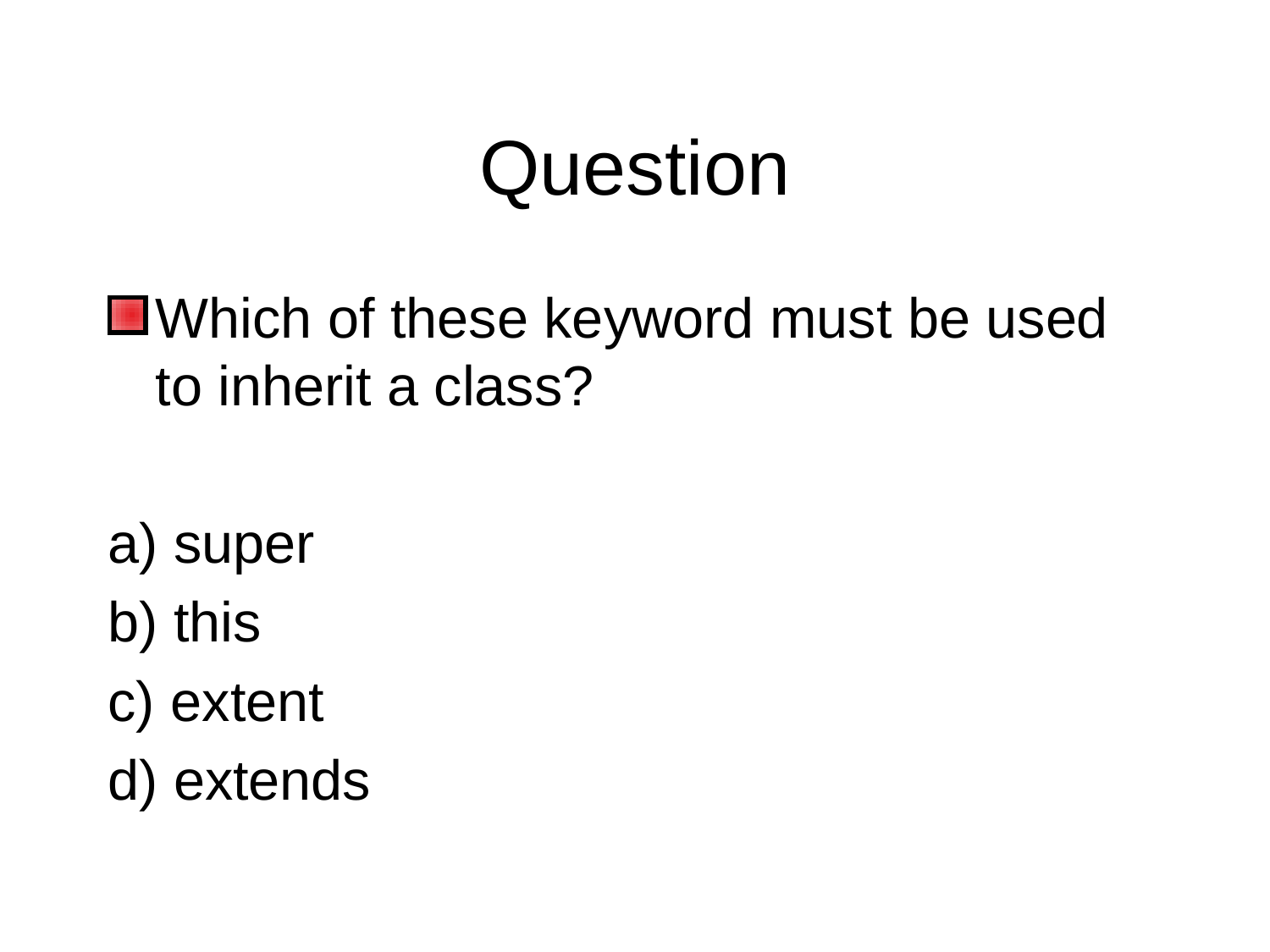

# Question
Which of these keyword must be used to inherit a class?

a) super
b) this
c) extent
d) extends